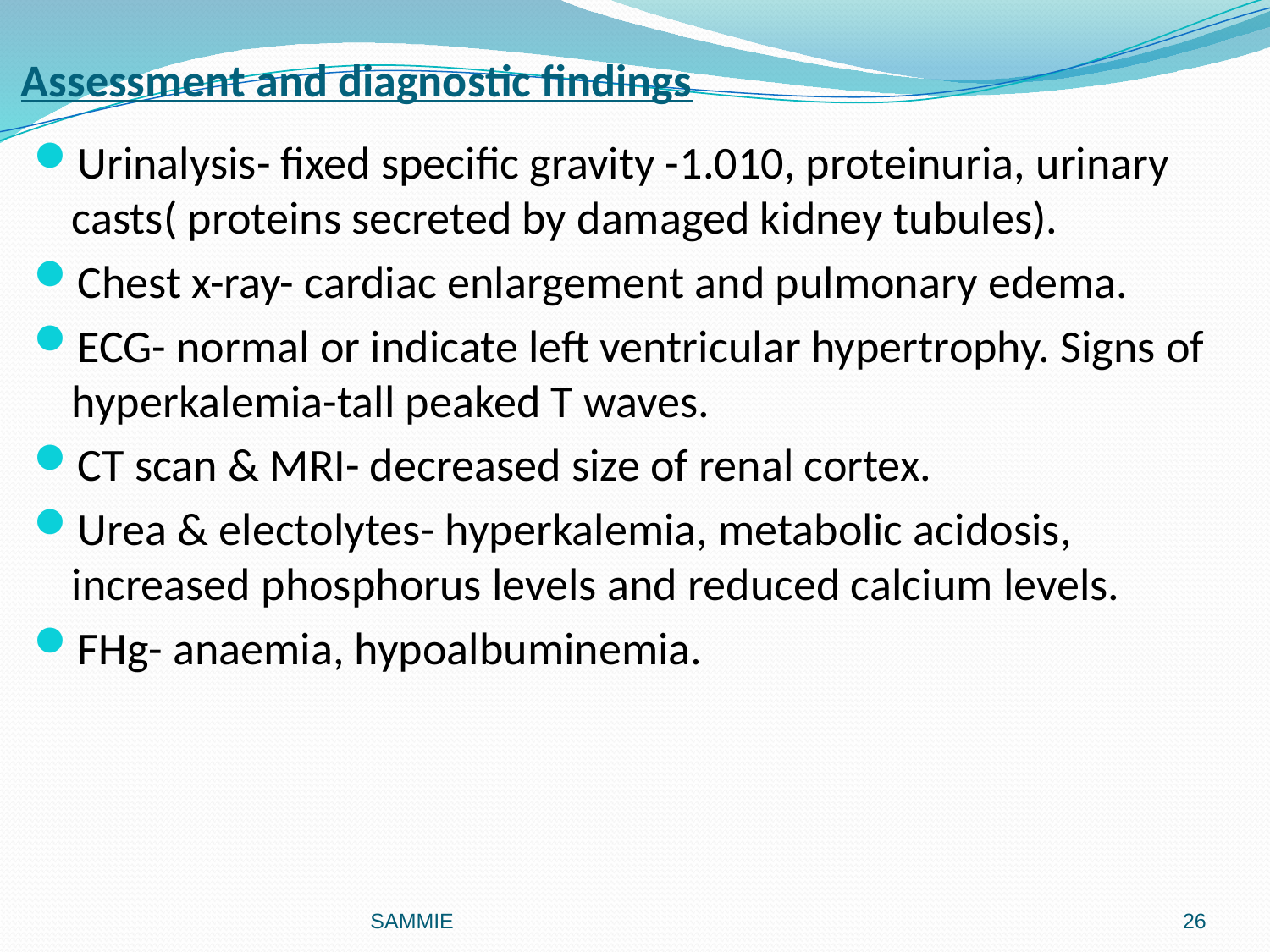

# Assessment and diagnostic findings
Urinalysis- fixed specific gravity -1.010, proteinuria, urinary casts( proteins secreted by damaged kidney tubules).
Chest x-ray- cardiac enlargement and pulmonary edema.
ECG- normal or indicate left ventricular hypertrophy. Signs of hyperkalemia-tall peaked T waves.
CT scan & MRI- decreased size of renal cortex.
Urea & electolytes- hyperkalemia, metabolic acidosis, increased phosphorus levels and reduced calcium levels.
FHg- anaemia, hypoalbuminemia.
SAMMIE
26